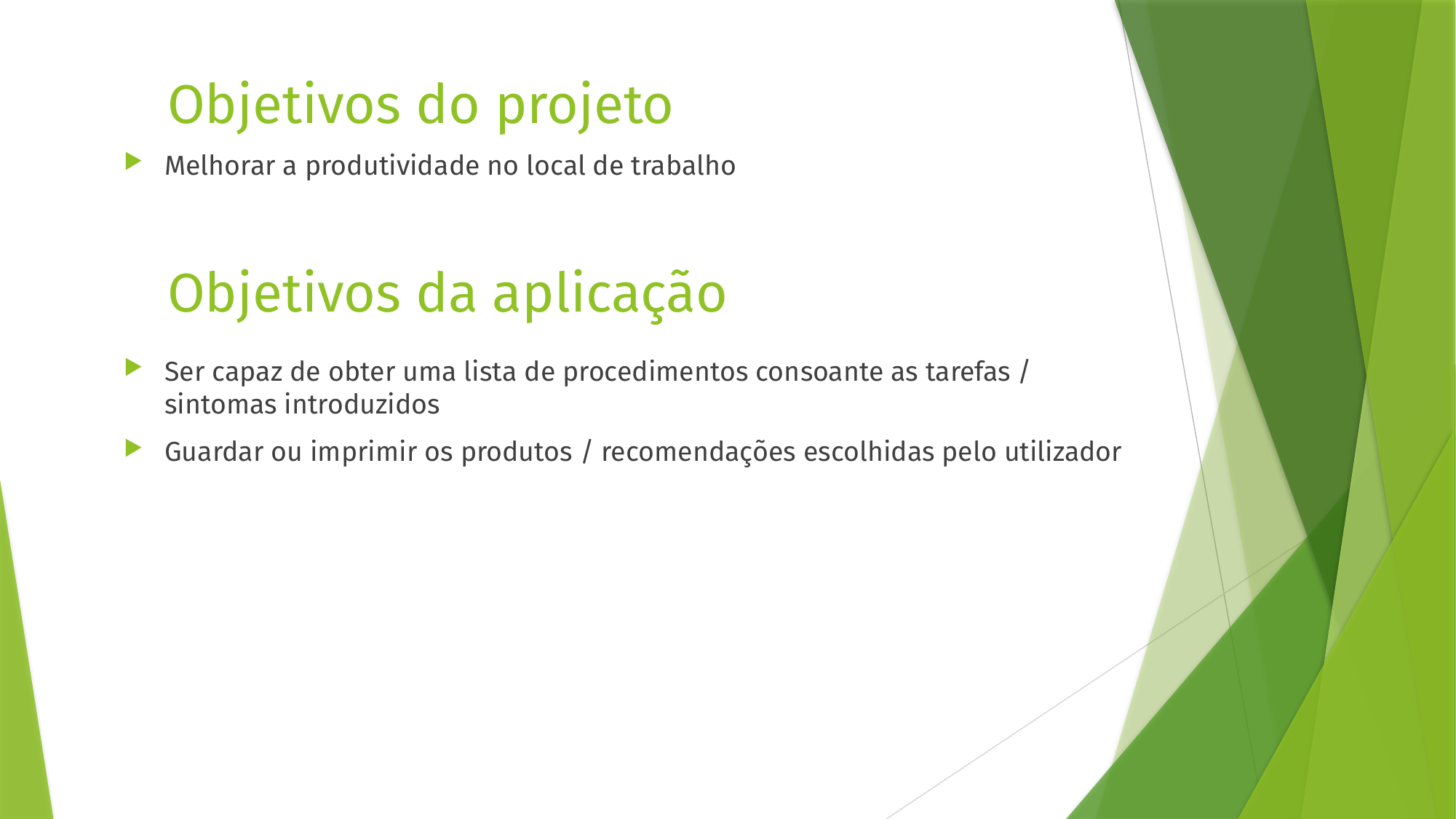

# Objetivos do projeto
Melhorar a produtividade no local de trabalho
Objetivos da aplicação
Ser capaz de obter uma lista de procedimentos consoante as tarefas / sintomas introduzidos
Guardar ou imprimir os produtos / recomendações escolhidas pelo utilizador